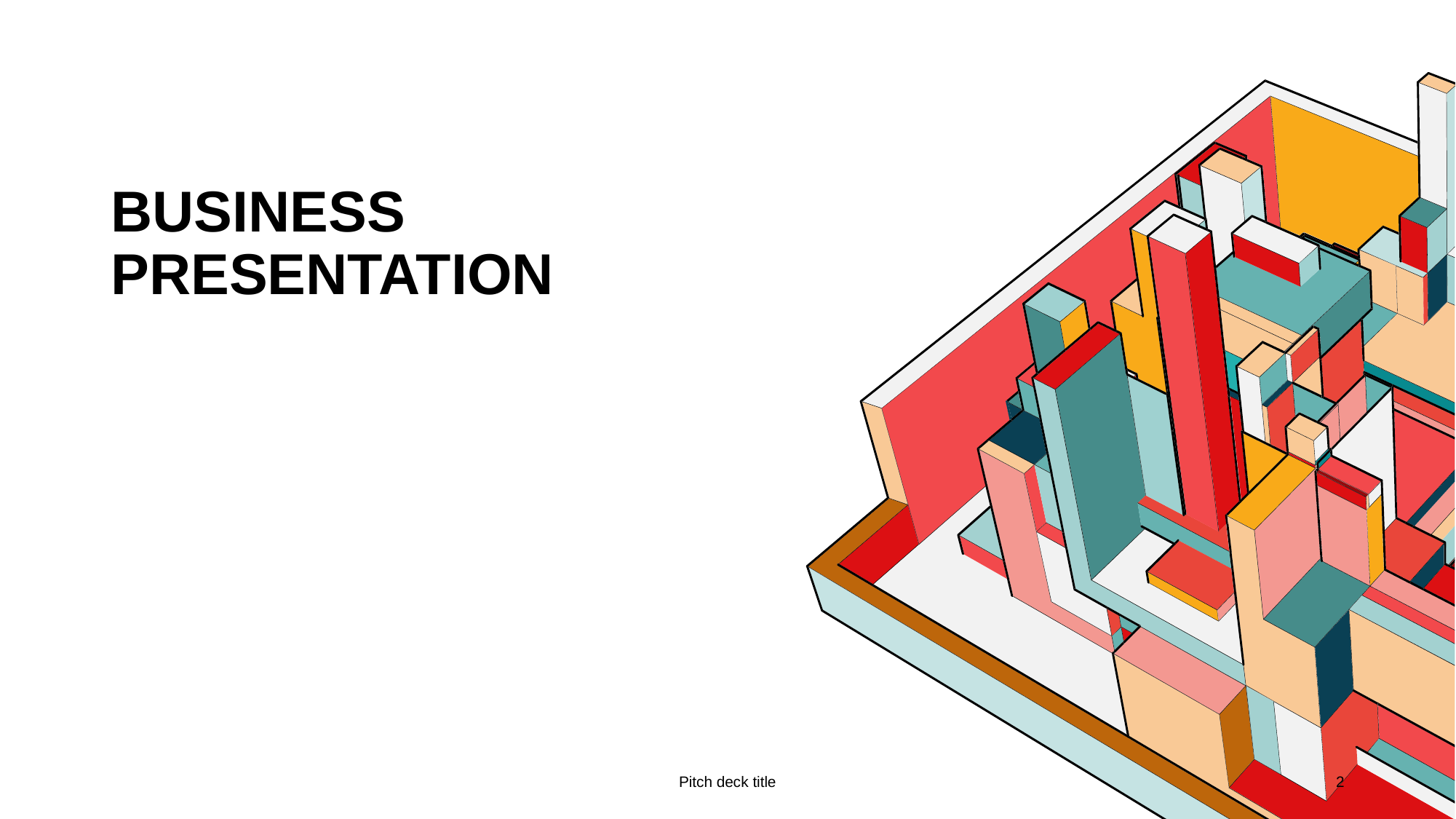

# Business Presentation
Pitch deck title
2